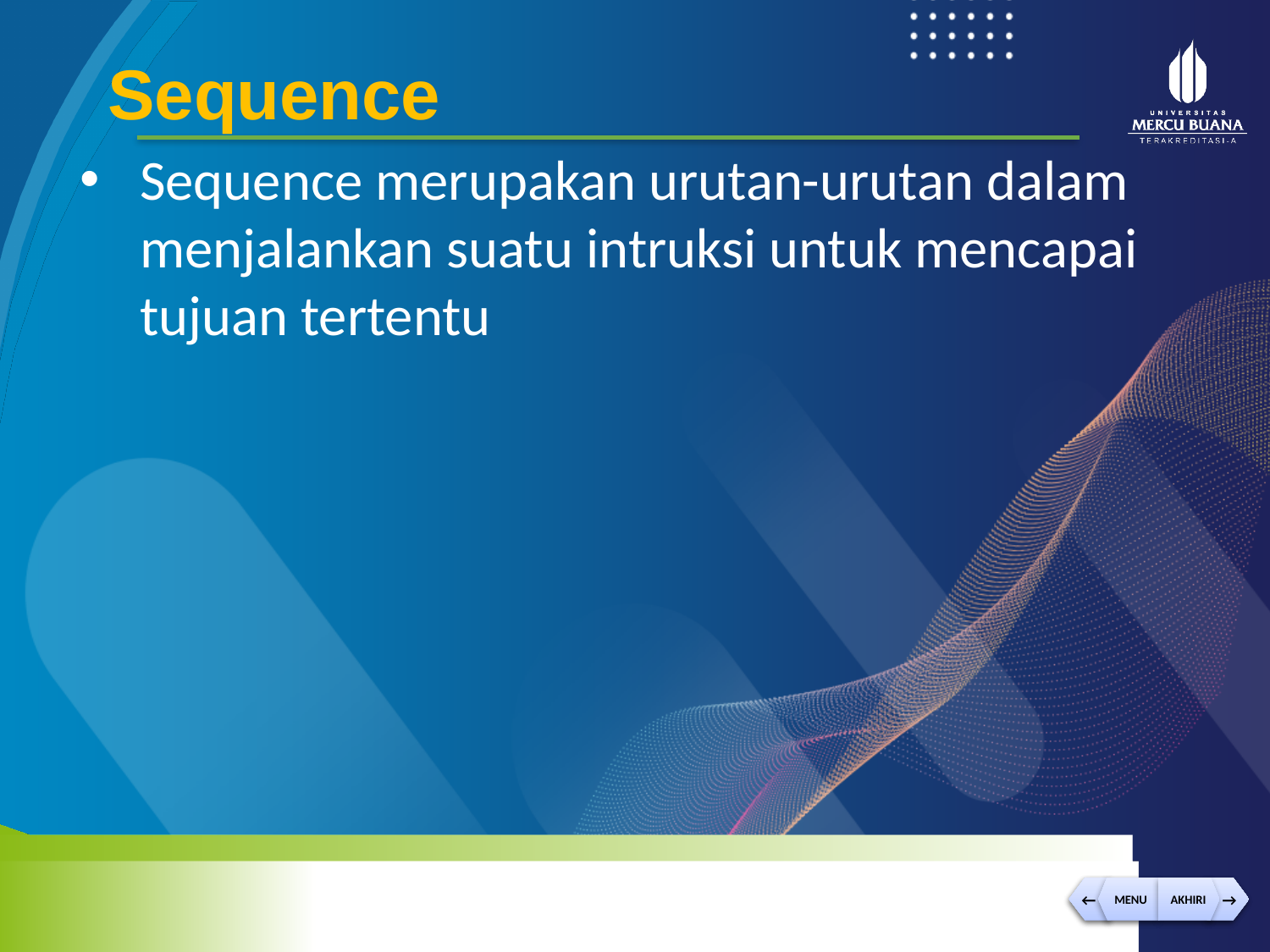

Sequence
Sequence merupakan urutan-urutan dalam menjalankan suatu intruksi untuk mencapai tujuan tertentu